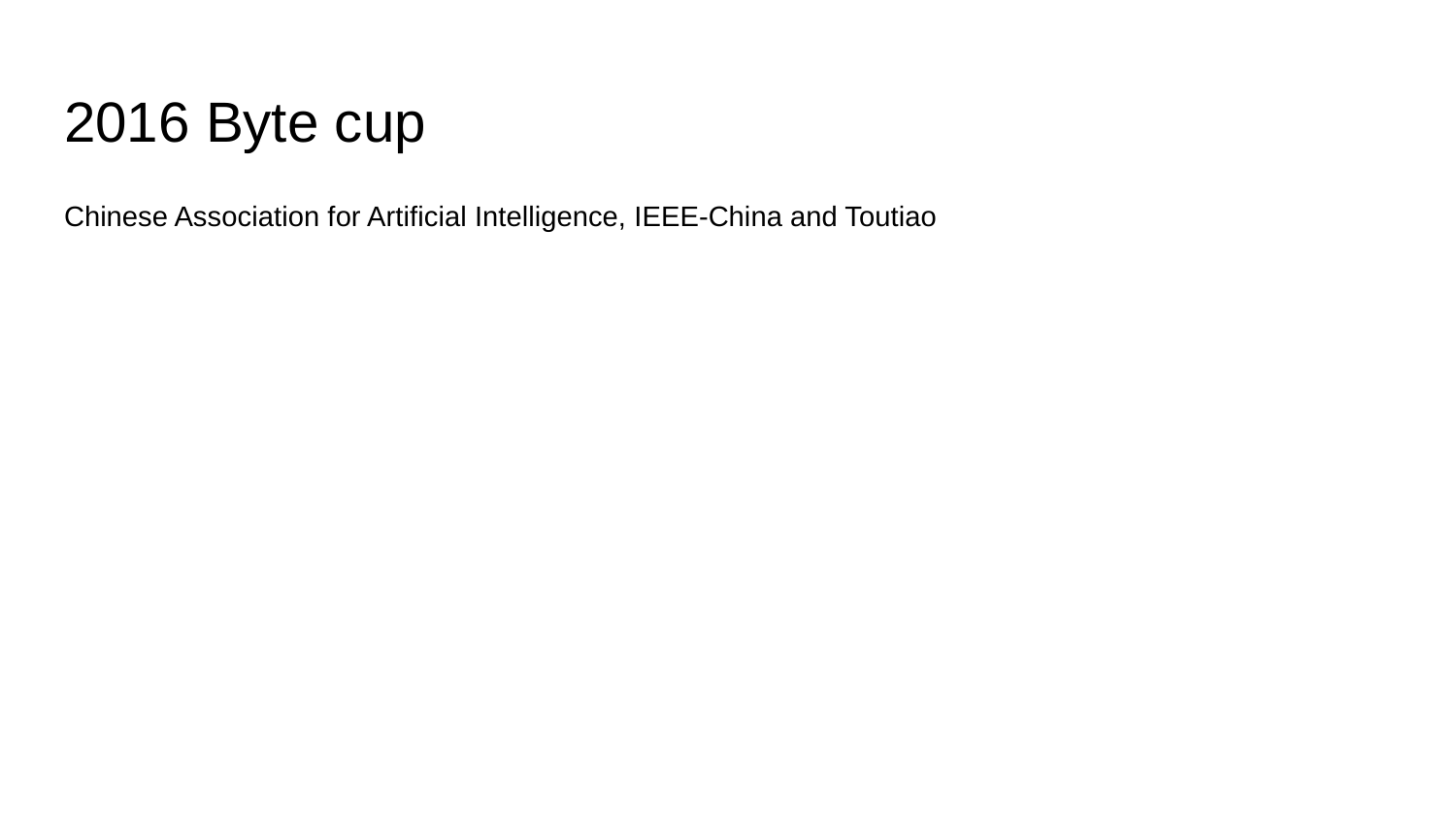

# 2016 Byte cup
Chinese Association for Artificial Intelligence, IEEE-China and Toutiao